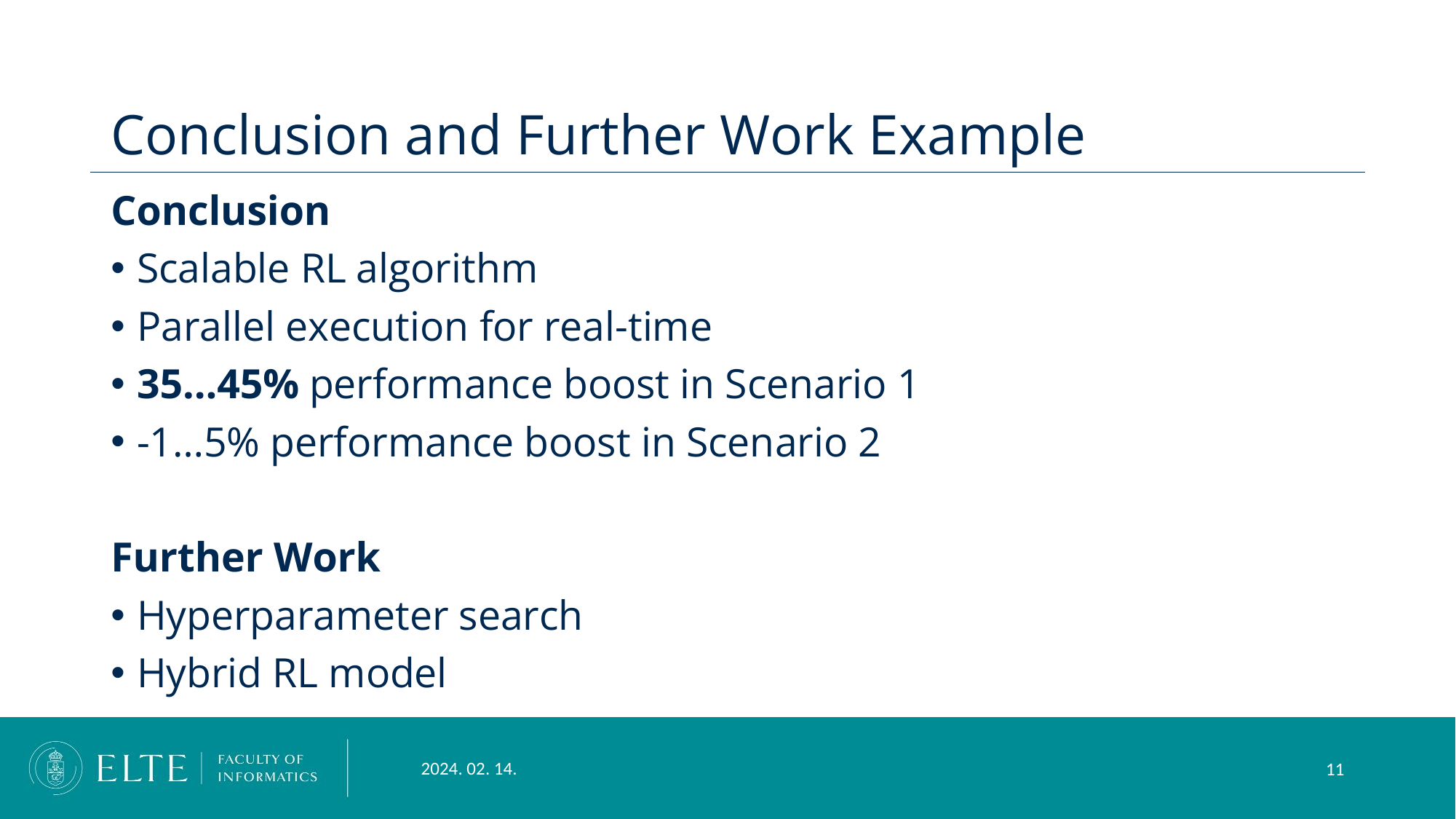

# Conclusion and Further Work Example
Conclusion
Scalable RL algorithm
Parallel execution for real-time
35…45% performance boost in Scenario 1
-1…5% performance boost in Scenario 2

Further Work
Hyperparameter search
Hybrid RL model

2024. 02. 14.
11